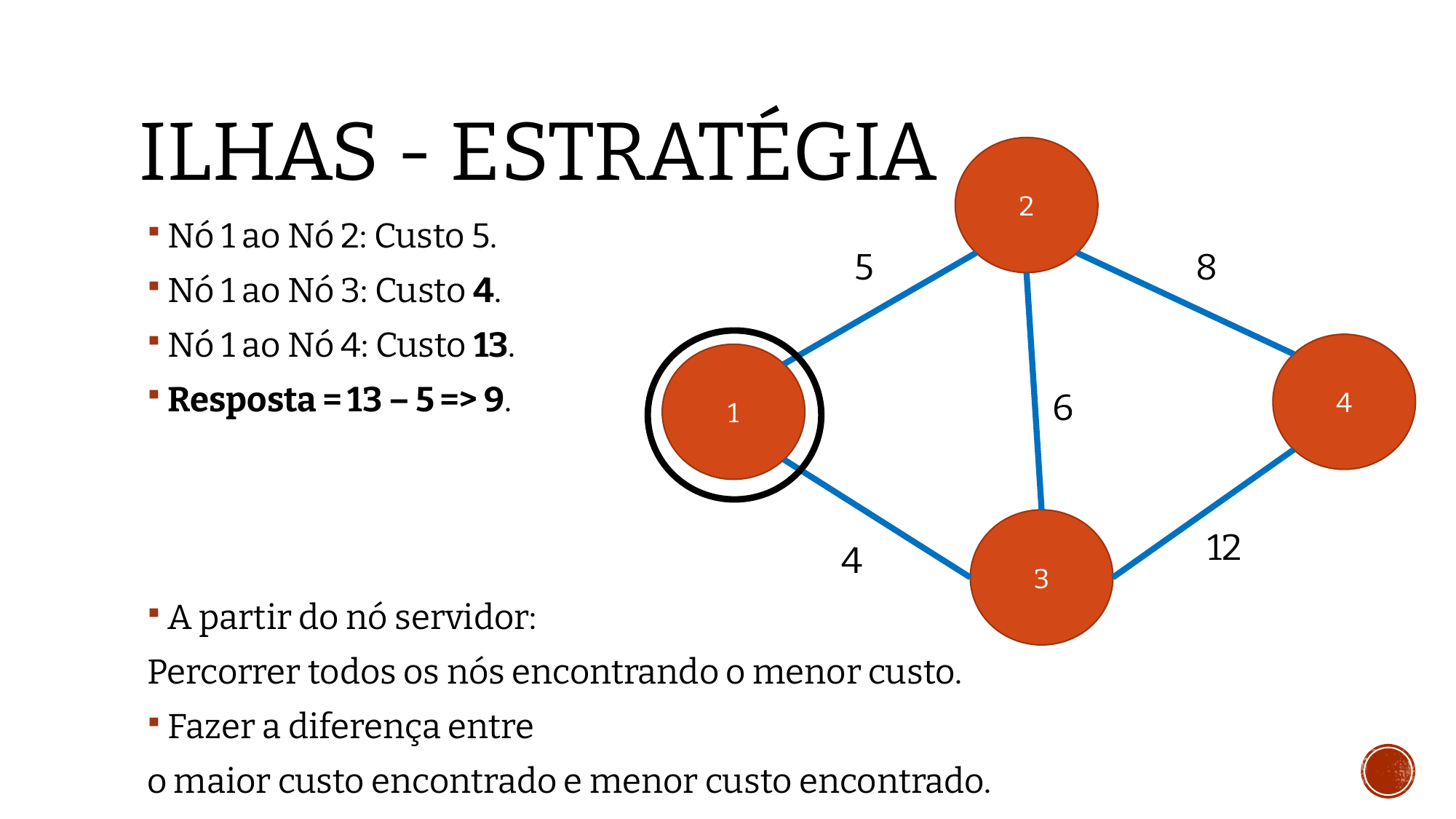

# Ilhas - Estratégia
2
5
8

4
1
6
3
12
4
Nó 1 ao Nó 2: Custo 5.
Nó 1 ao Nó 3: Custo 4.
Nó 1 ao Nó 4: Custo 13.
Resposta = 13 – 5 => 9.

A partir do nó servidor:
Percorrer todos os nós encontrando o menor custo.
Fazer a diferença entre
o maior custo encontrado e menor custo encontrado.